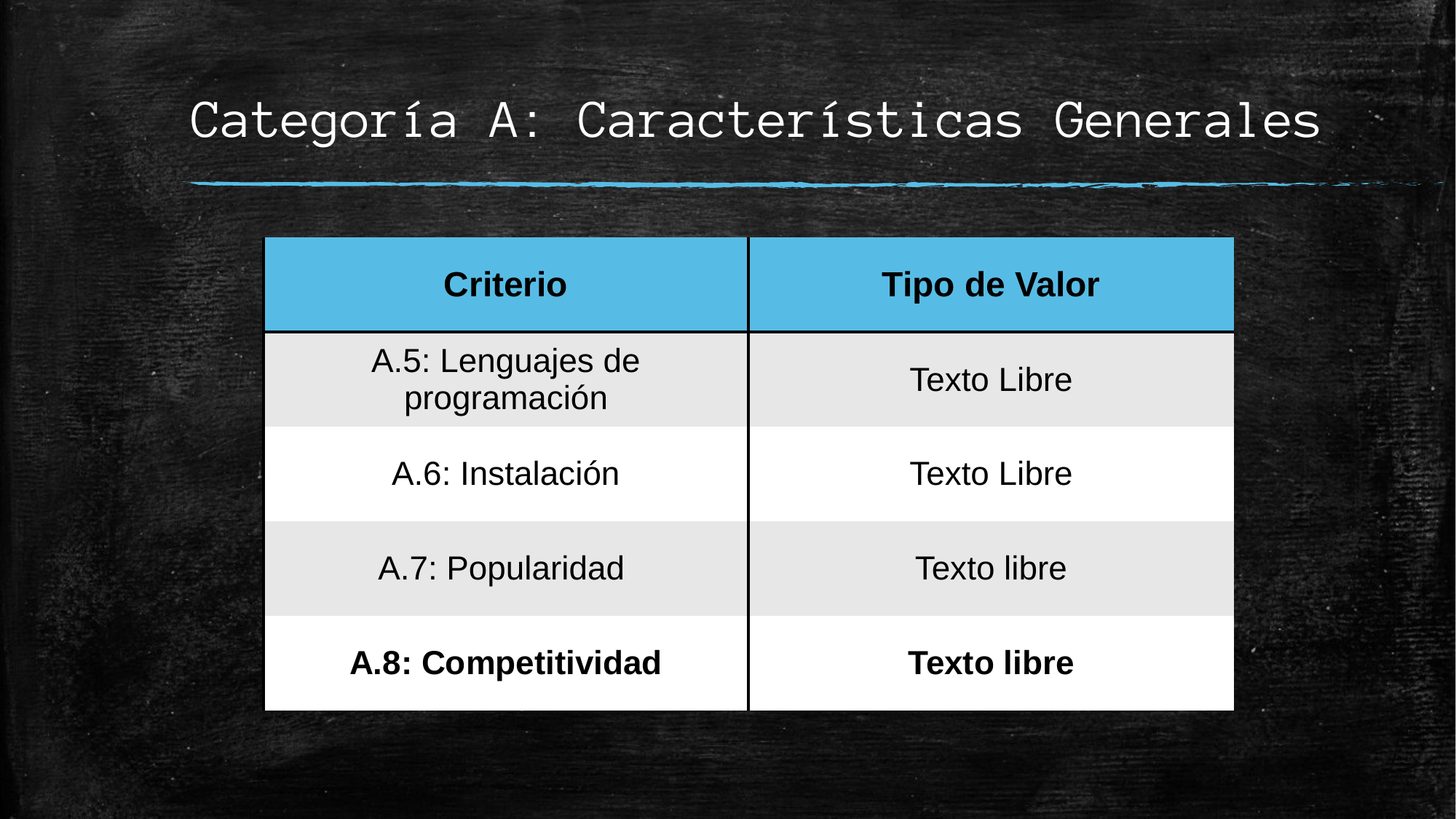

# Categoría A: Características Generales

| Criterio | Tipo de Valor |
| --- | --- |
| A.5: Lenguajes de programación | Texto Libre |
| A.6: Instalación | Texto Libre |
| A.7: Popularidad | Texto libre |
| A.8: Competitividad | Texto libre |